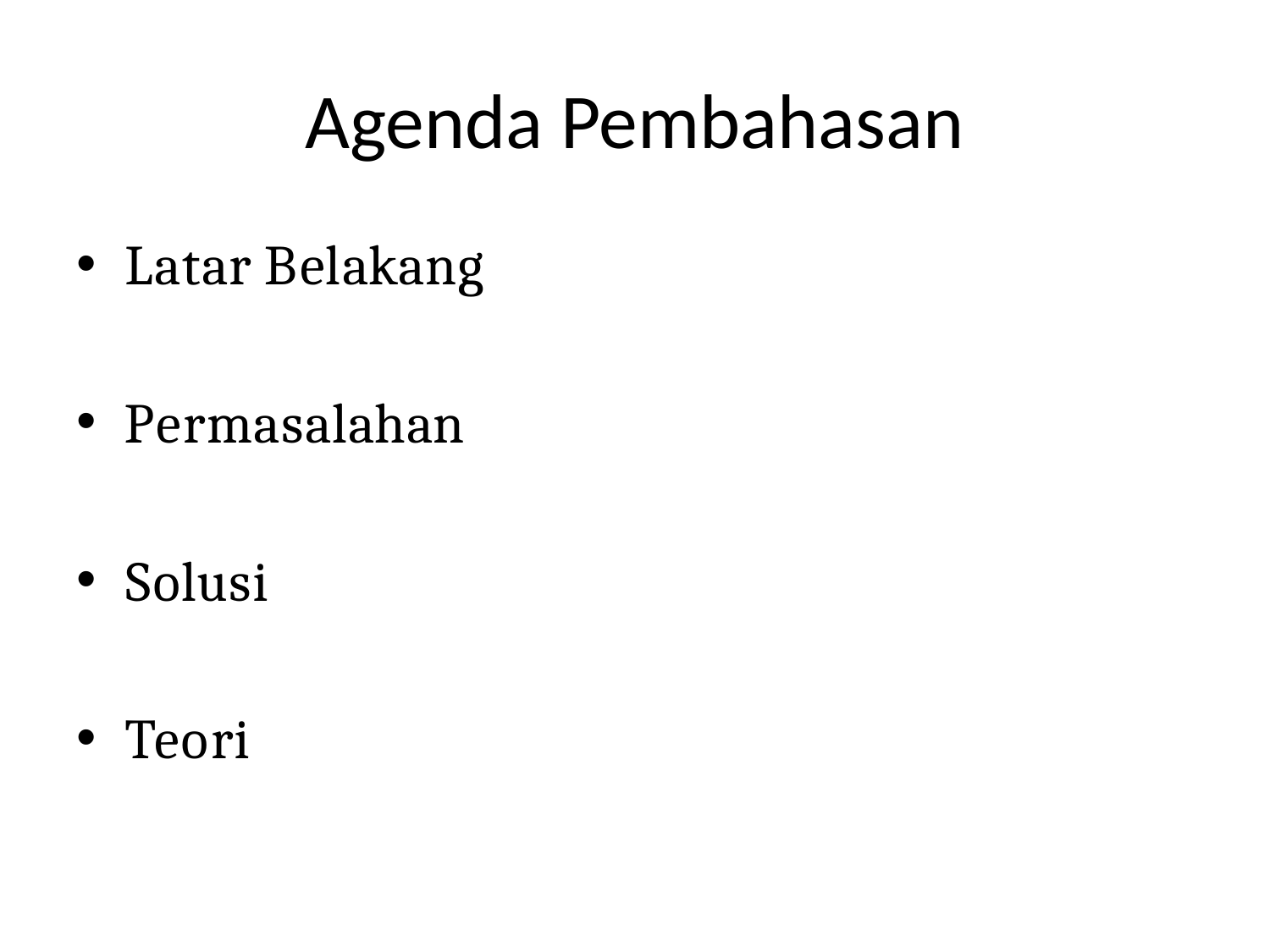

# Agenda Pembahasan
Latar Belakang

Permasalahan

Solusi

Teori